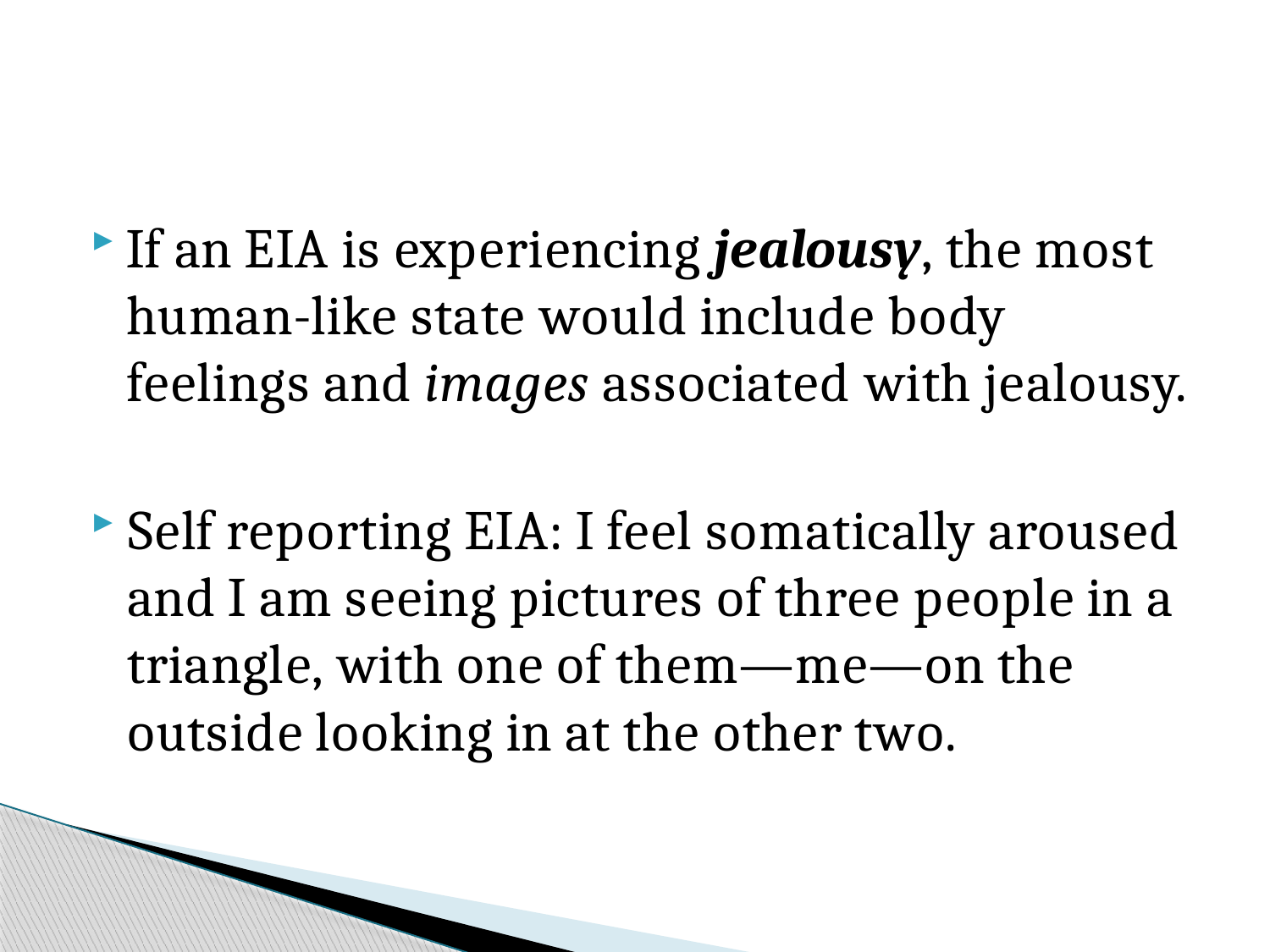

#
If an EIA is experiencing jealousy, the most human-like state would include body feelings and images associated with jealousy.

Self reporting EIA: I feel somatically aroused and I am seeing pictures of three people in a triangle, with one of them—me—on the outside looking in at the other two.